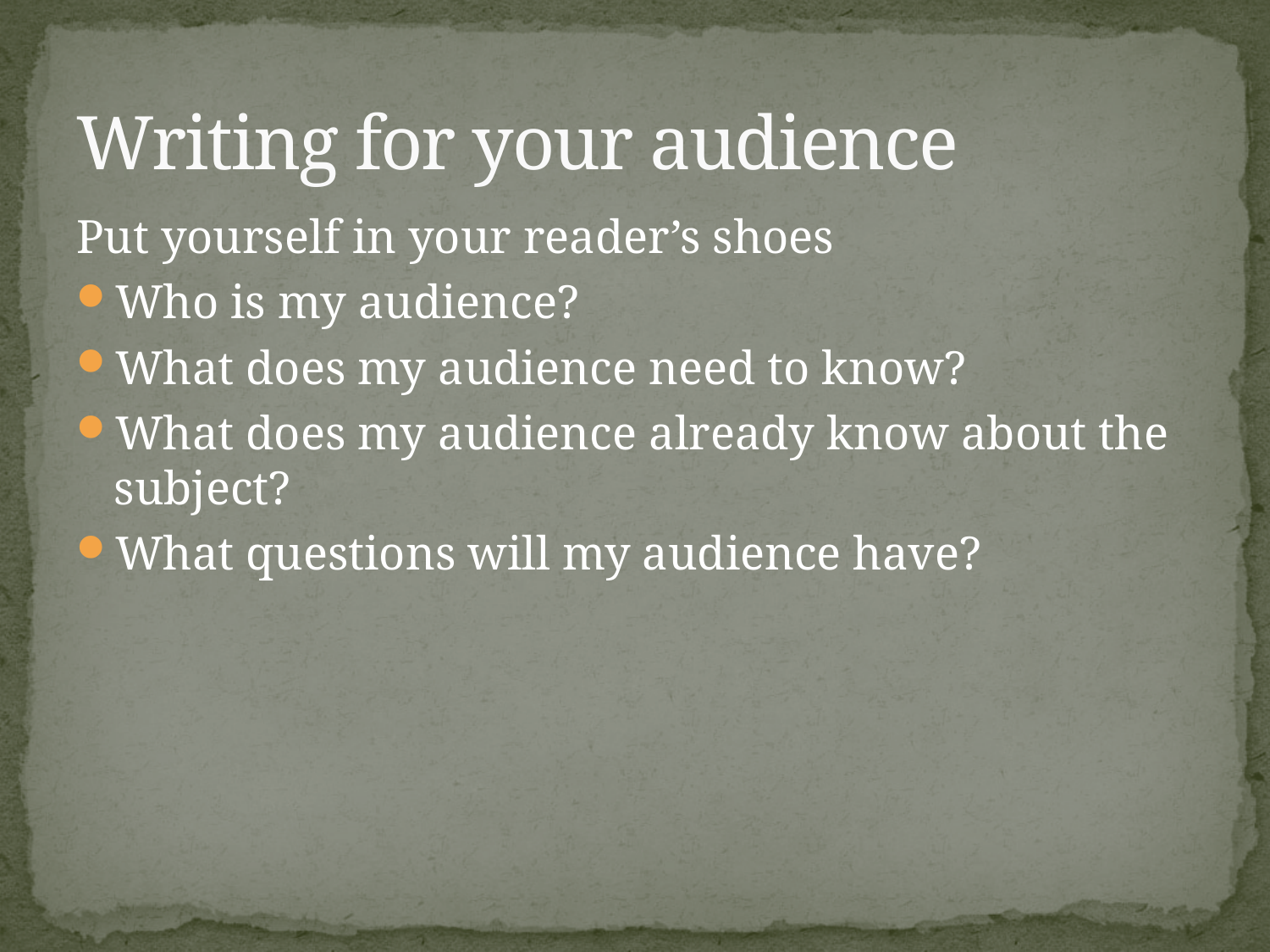

# Writing for your audience
Put yourself in your reader’s shoes
Who is my audience?
What does my audience need to know?
What does my audience already know about the subject?
What questions will my audience have?